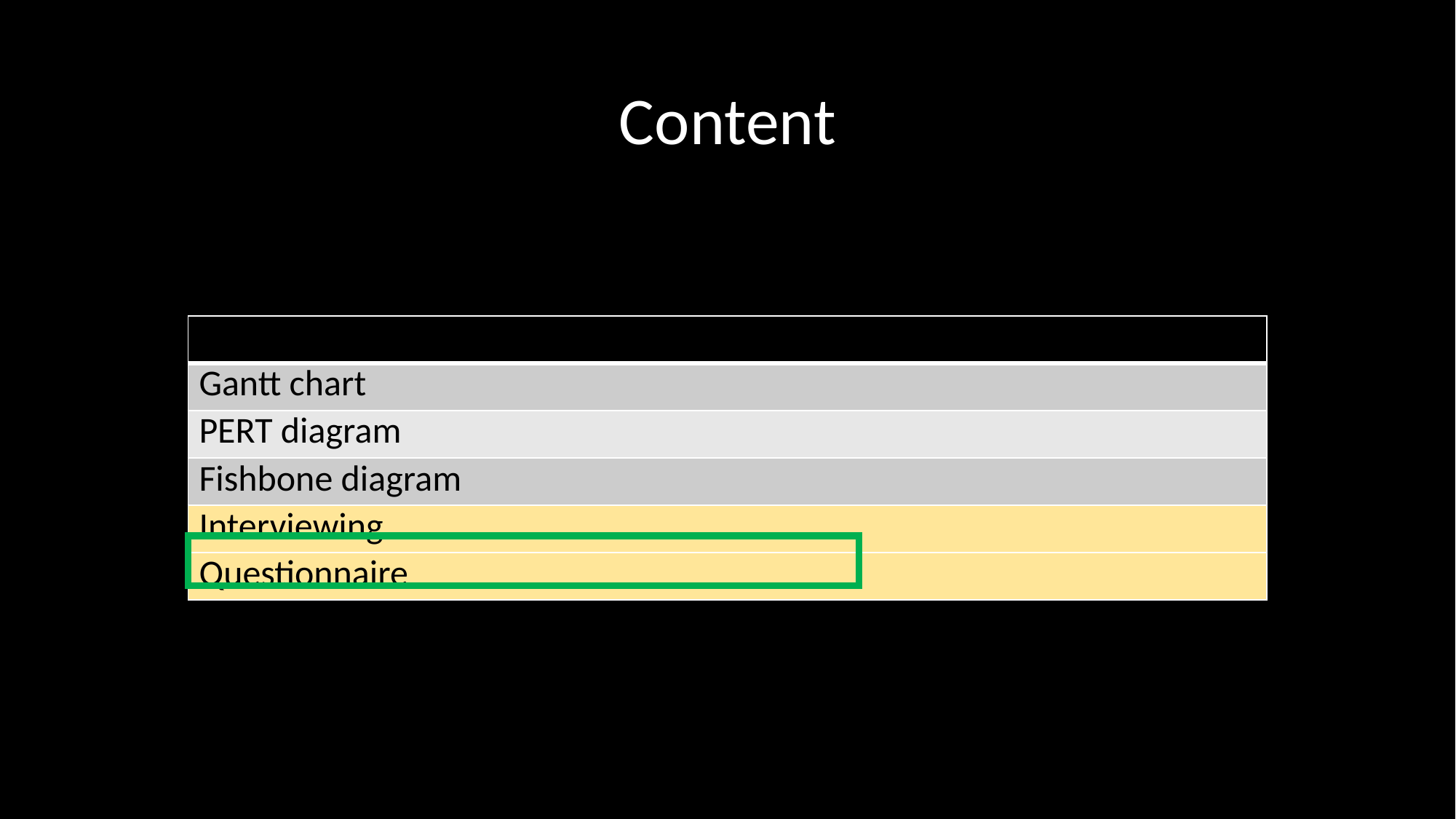

# Content
|  |
| --- |
| Gantt chart |
| PERT diagram |
| Fishbone diagram |
| Interviewing |
| Questionnaire |